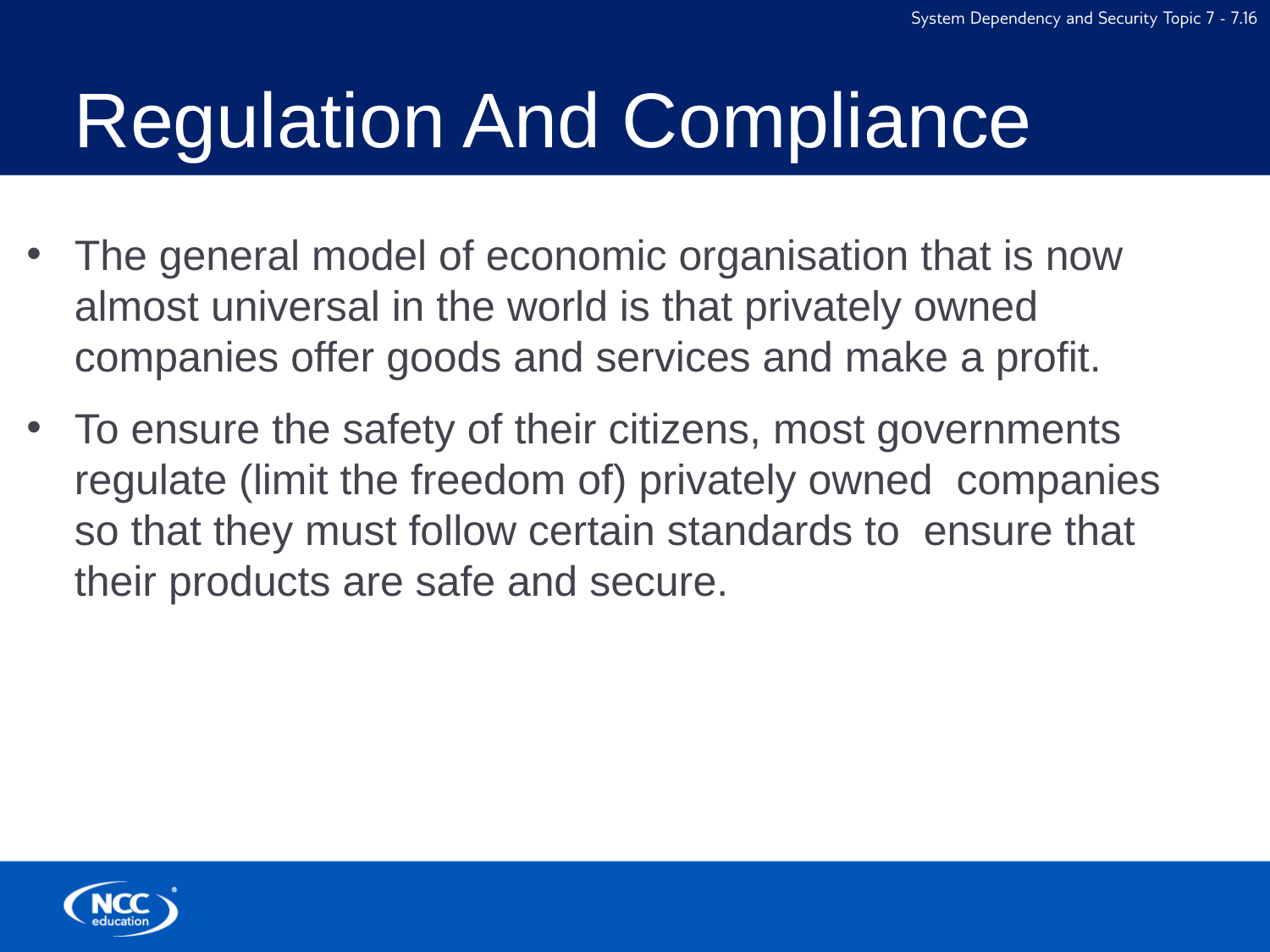

Regulation And Compliance
The general model of economic organisation that is now  almost universal in the world is that privately owned  companies offer goods and services and make a profit.
To ensure the safety of their citizens, most governments  regulate (limit the freedom of) privately owned  companies so that they must follow certain standards to  ensure that their products are safe and secure.